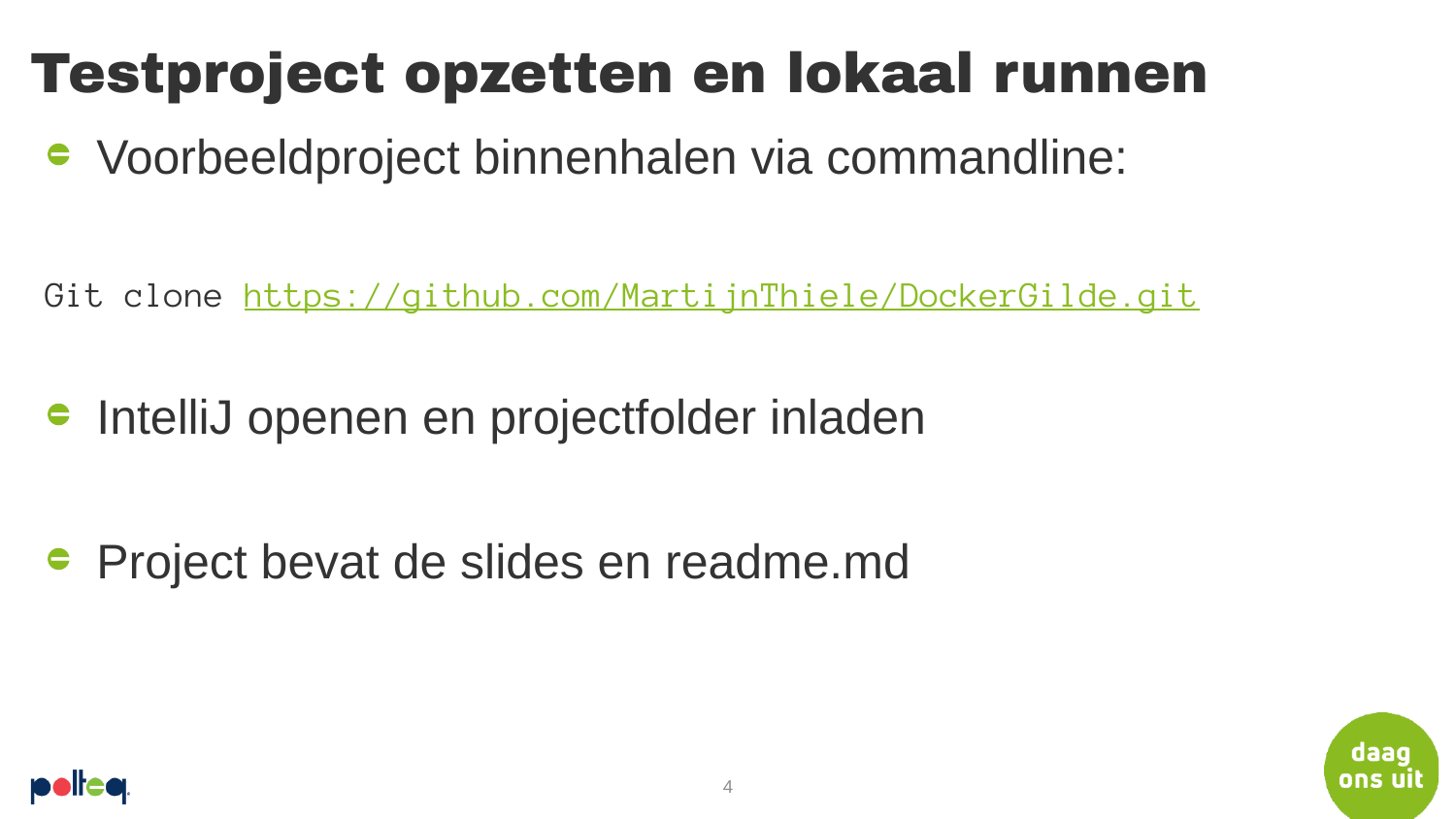

# Testproject opzetten en lokaal runnen
Voorbeeldproject binnenhalen via commandline:

Git clone https://github.com/MartijnThiele/DockerGilde.git

IntelliJ openen en projectfolder inladen

Project bevat de slides en readme.md
4